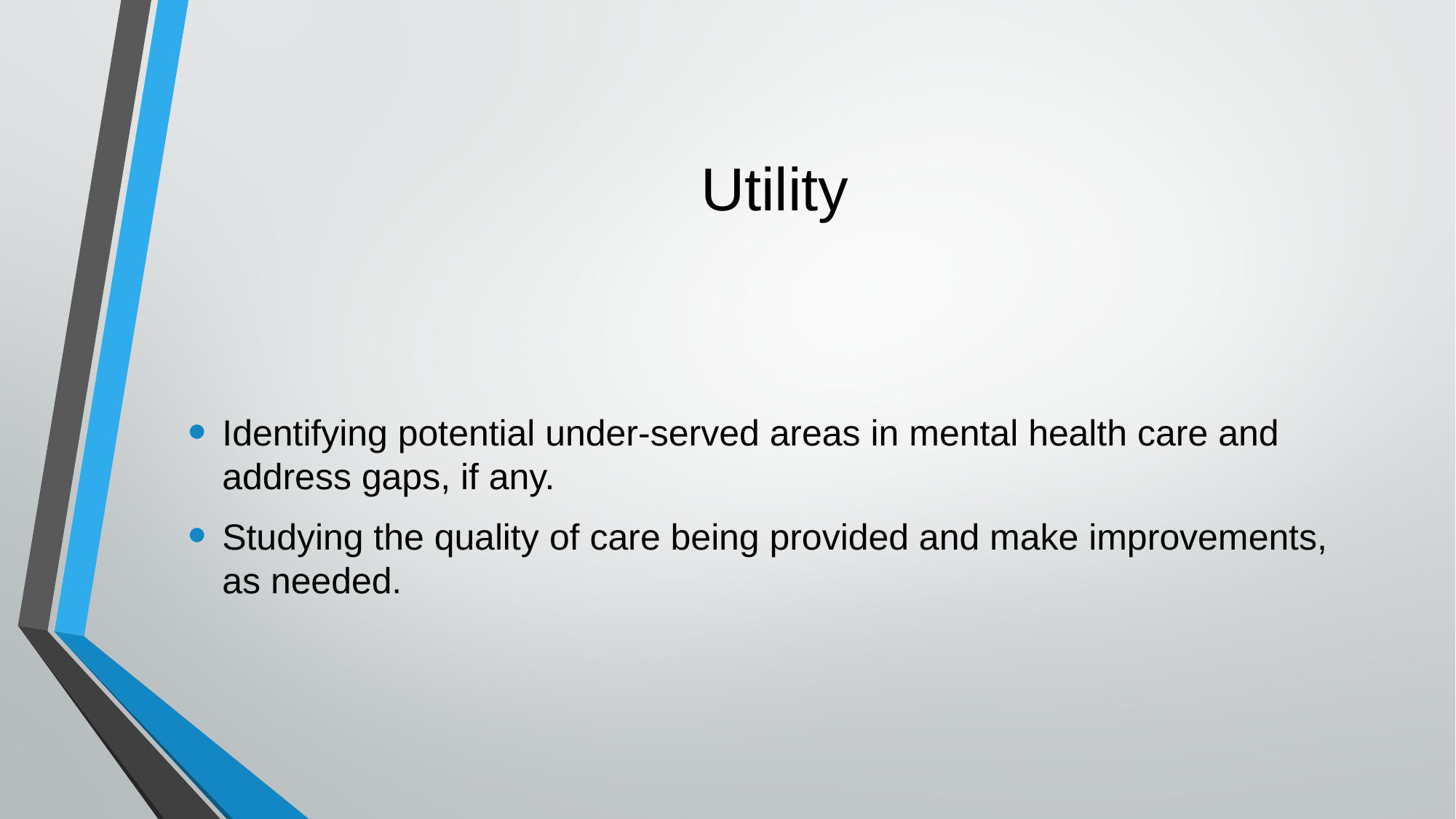

# Utility
Identifying potential under-served areas in mental health care and address gaps, if any.
Studying the quality of care being provided and make improvements, as needed.